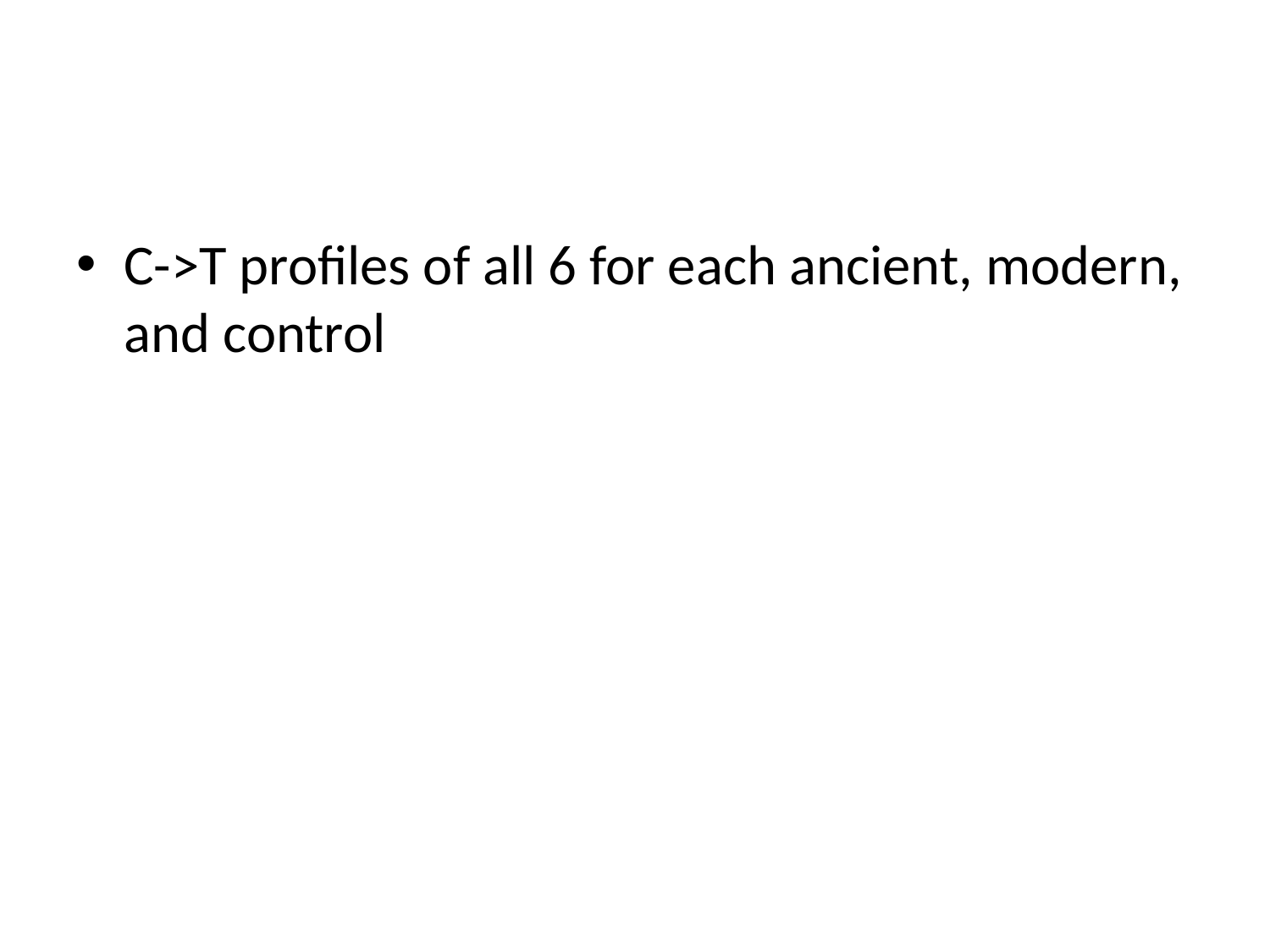

#
C->T profiles of all 6 for each ancient, modern, and control